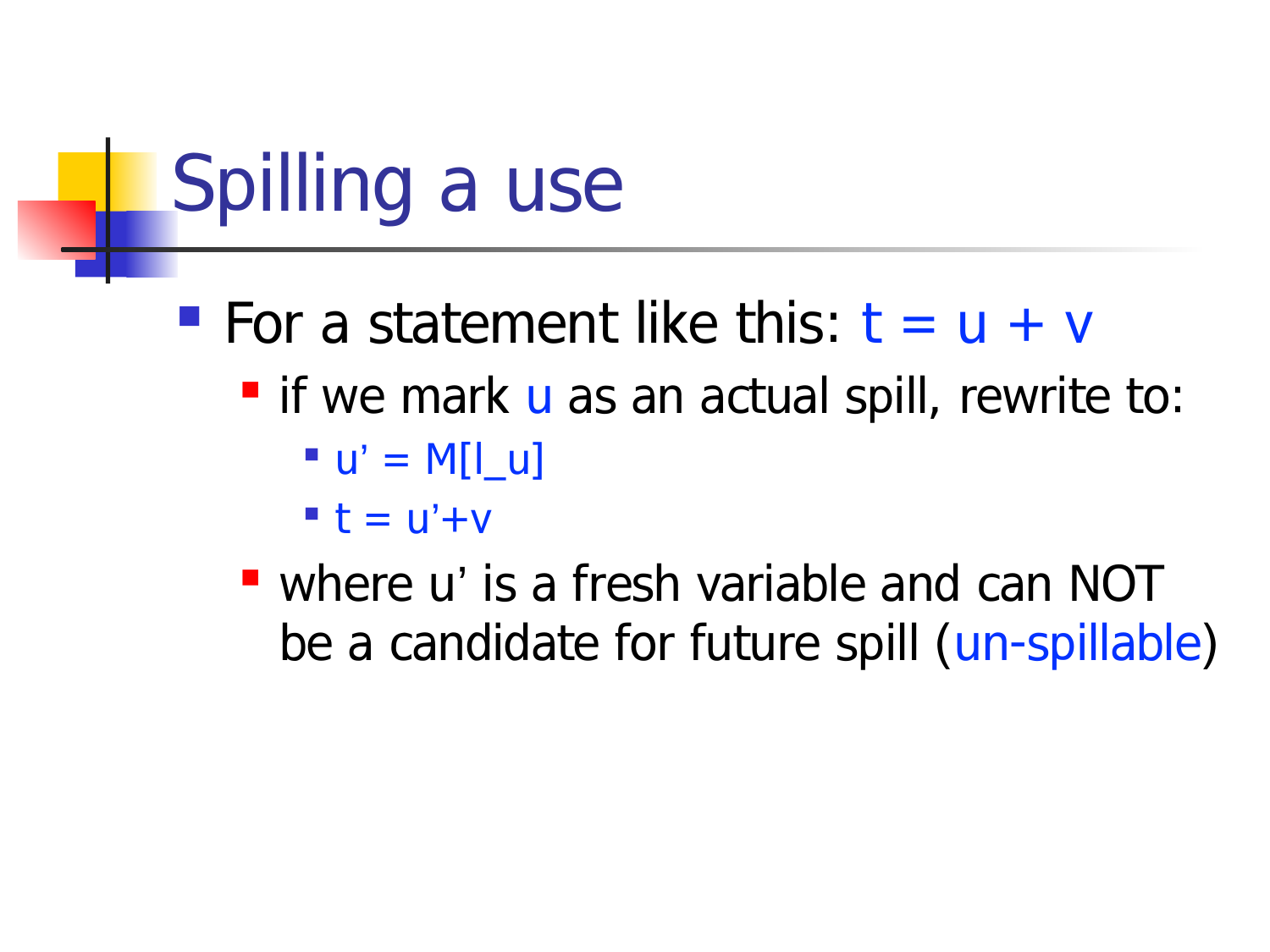

# Spilling a use
For a statement like this: t = u + v
if we mark u as an actual spill, rewrite to:
u’ = M[l_u]
t = u’+v
where u’ is a fresh variable and can NOT be a candidate for future spill (un-spillable)